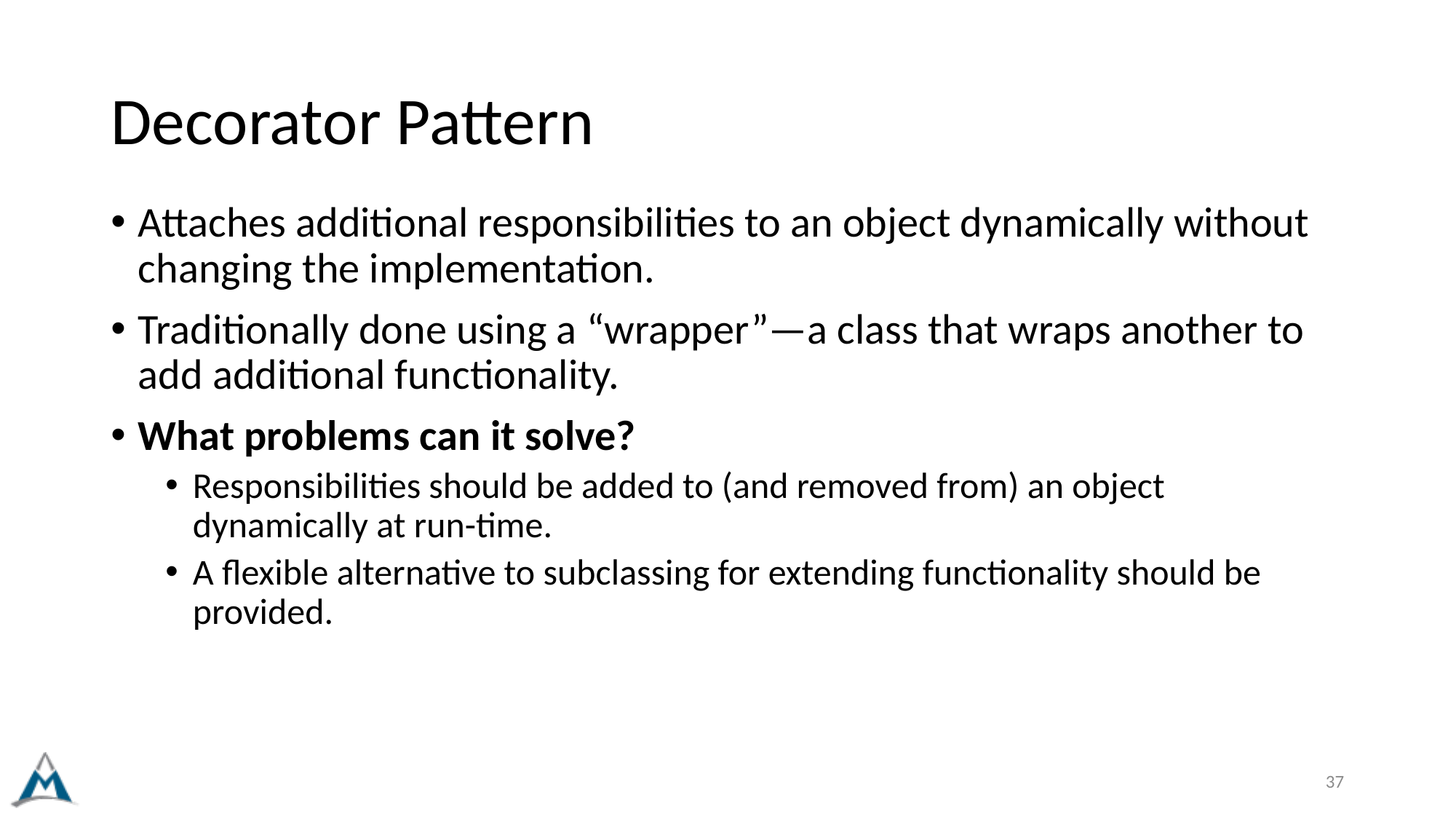

# Decorator Pattern
Attaches additional responsibilities to an object dynamically without changing the implementation.
Traditionally done using a “wrapper”—a class that wraps another to add additional functionality.
What problems can it solve?
Responsibilities should be added to (and removed from) an object dynamically at run-time.
A flexible alternative to subclassing for extending functionality should be provided.

37